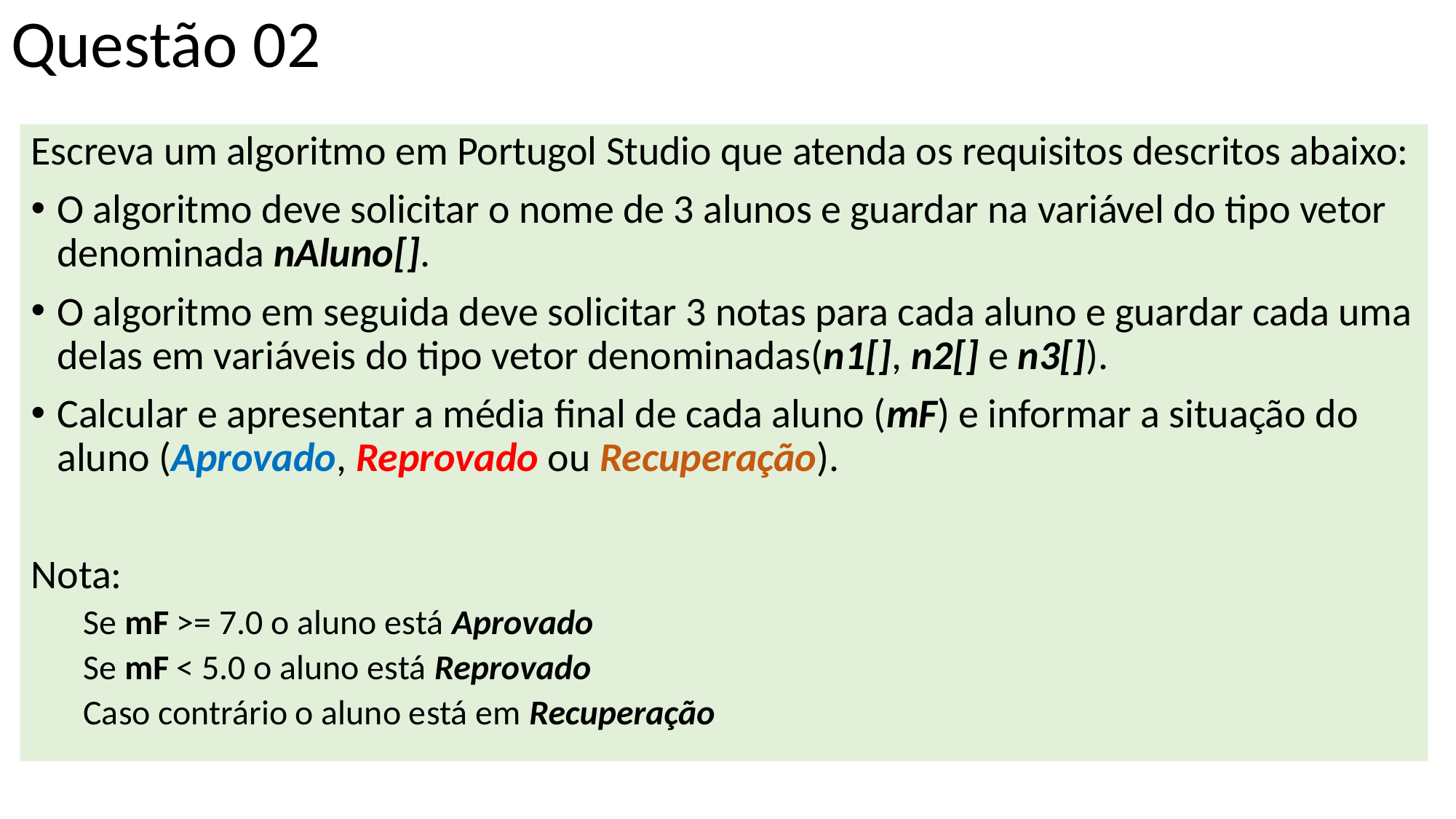

# Questão 02
Escreva um algoritmo em Portugol Studio que atenda os requisitos descritos abaixo:
O algoritmo deve solicitar o nome de 3 alunos e guardar na variável do tipo vetor denominada nAluno[].
O algoritmo em seguida deve solicitar 3 notas para cada aluno e guardar cada uma delas em variáveis do tipo vetor denominadas(n1[], n2[] e n3[]).
Calcular e apresentar a média final de cada aluno (mF) e informar a situação do aluno (Aprovado, Reprovado ou Recuperação).

Nota:
Se mF >= 7.0 o aluno está Aprovado
Se mF < 5.0 o aluno está Reprovado
Caso contrário o aluno está em Recuperação